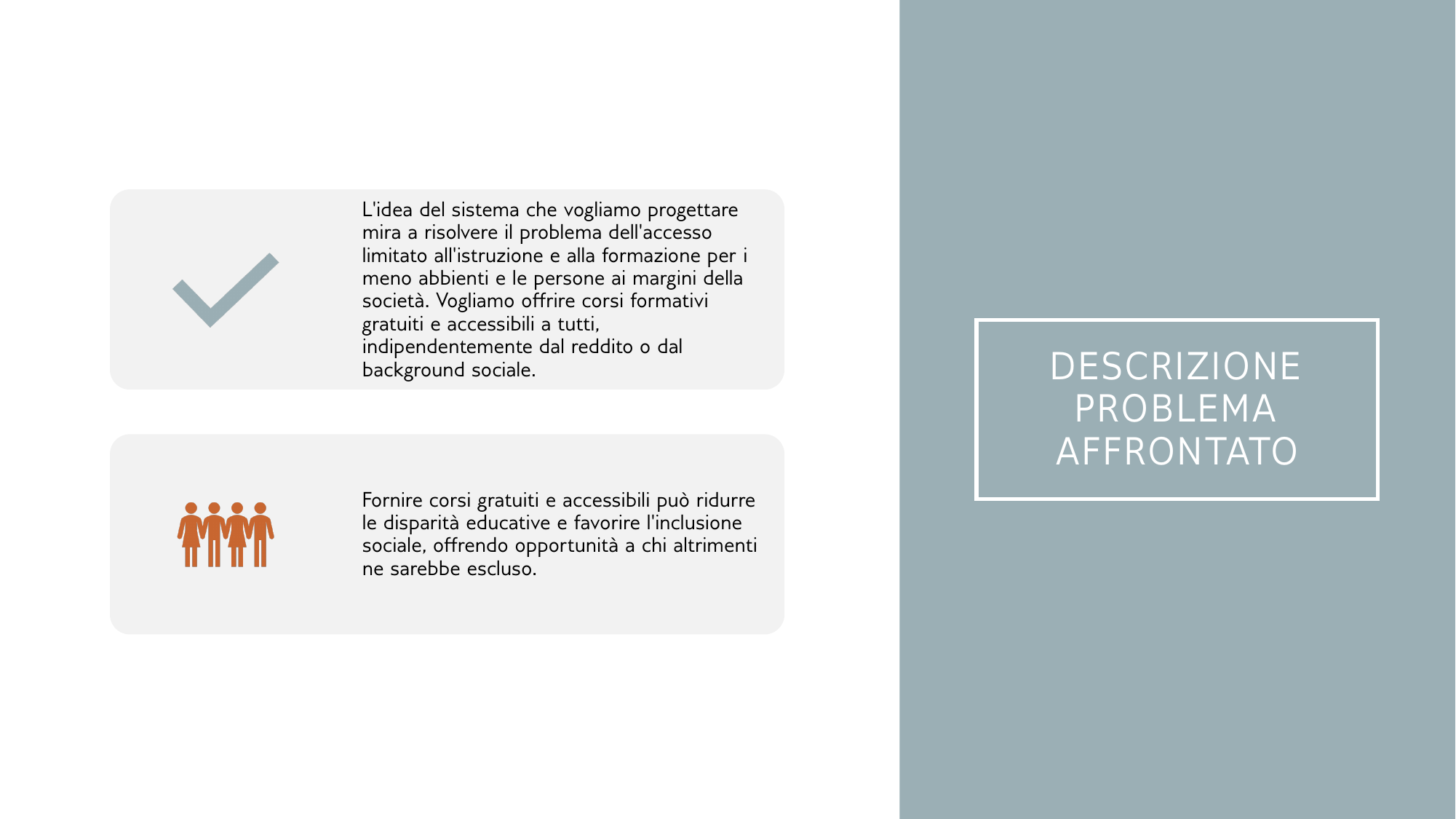

L'idea del sistema che vogliamo progettare mira a risolvere il problema dell'accesso limitato all'istruzione e alla formazione per i meno abbienti e le persone ai margini della società. Vogliamo offrire corsi formativi gratuiti e accessibili a tutti, indipendentemente dal reddito o dal background sociale.
Fornire corsi gratuiti e accessibili può ridurre le disparità educative e favorire l'inclusione sociale, offrendo opportunità a chi altrimenti ne sarebbe escluso.
# Descrizione Problema Affrontato